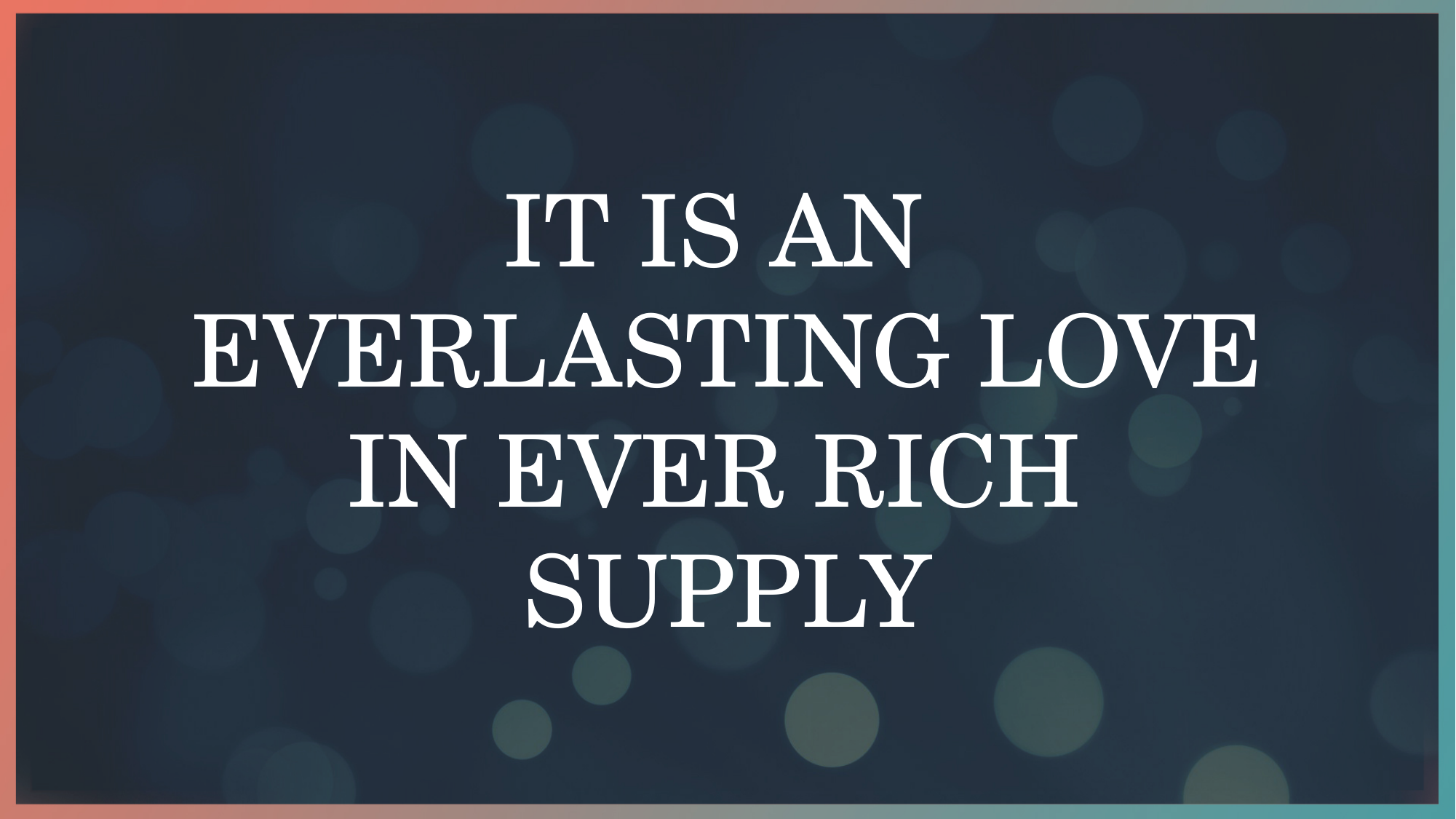

IT IS AN
EVERLASTING LOVE
IN EVER RICH
SUPPLY